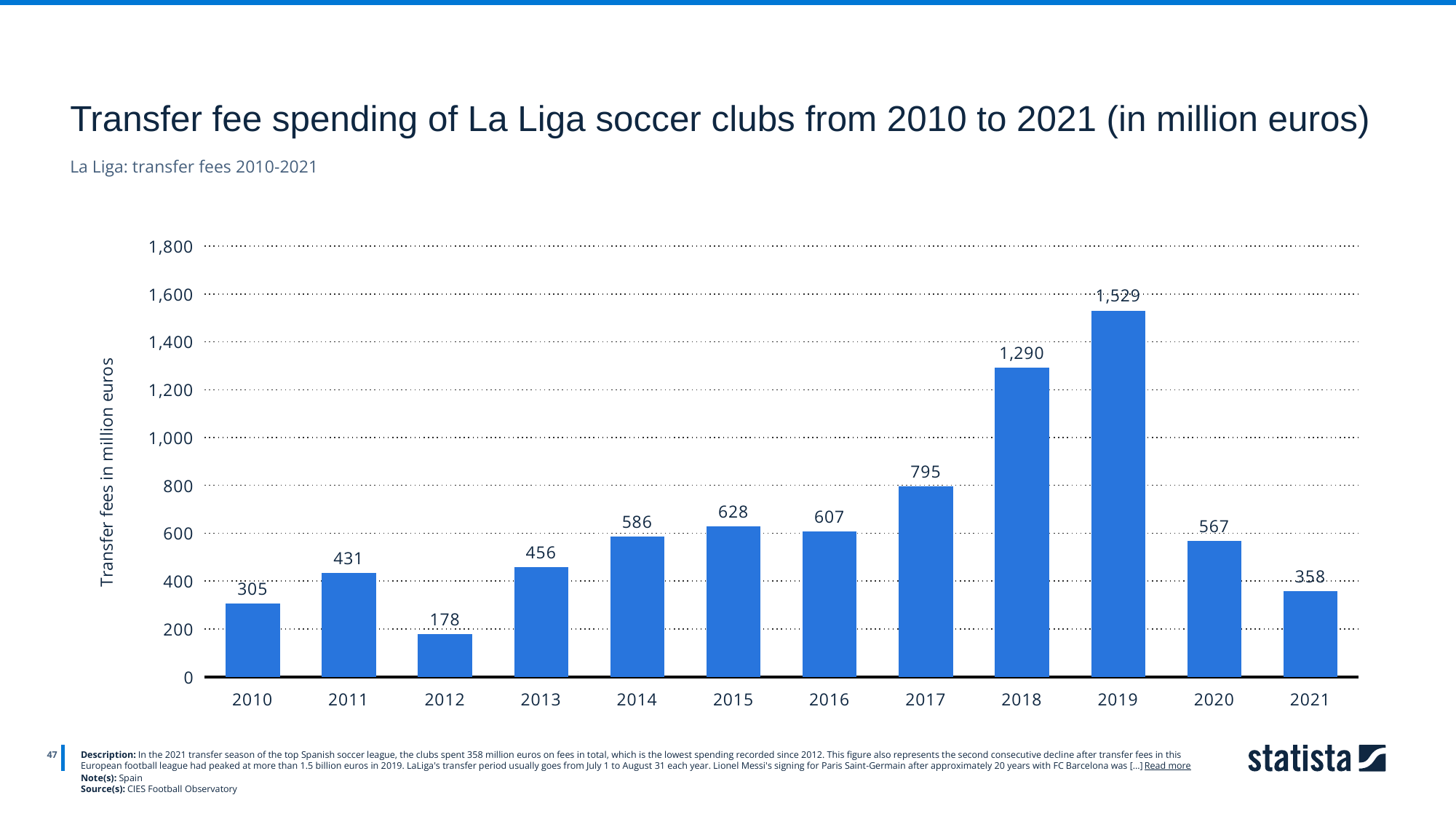

Transfer fee spending of La Liga soccer clubs from 2010 to 2021 (in million euros)
La Liga: transfer fees 2010-2021

### Chart

| Category | Column1 |
|---|---|
| 2010 | 305.0 |
| 2011 | 431.0 |
| 2012 | 178.0 |
| 2013 | 456.0 |
| 2014 | 586.0 |
| 2015 | 628.0 |
| 2016 | 607.0 |
| 2017 | 795.0 |
| 2018 | 1290.0 |
| 2019 | 1529.0 |
| 2020 | 567.0 |
| 2021 | 358.0 |
47
Description: In the 2021 transfer season of the top Spanish soccer league, the clubs spent 358 million euros on fees in total, which is the lowest spending recorded since 2012. This figure also represents the second consecutive decline after transfer fees in this European football league had peaked at more than 1.5 billion euros in 2019. LaLiga's transfer period usually goes from July 1 to August 31 each year. Lionel Messi's signing for Paris Saint-Germain after approximately 20 years with FC Barcelona was [...] Read more
Note(s): Spain
Source(s): CIES Football Observatory